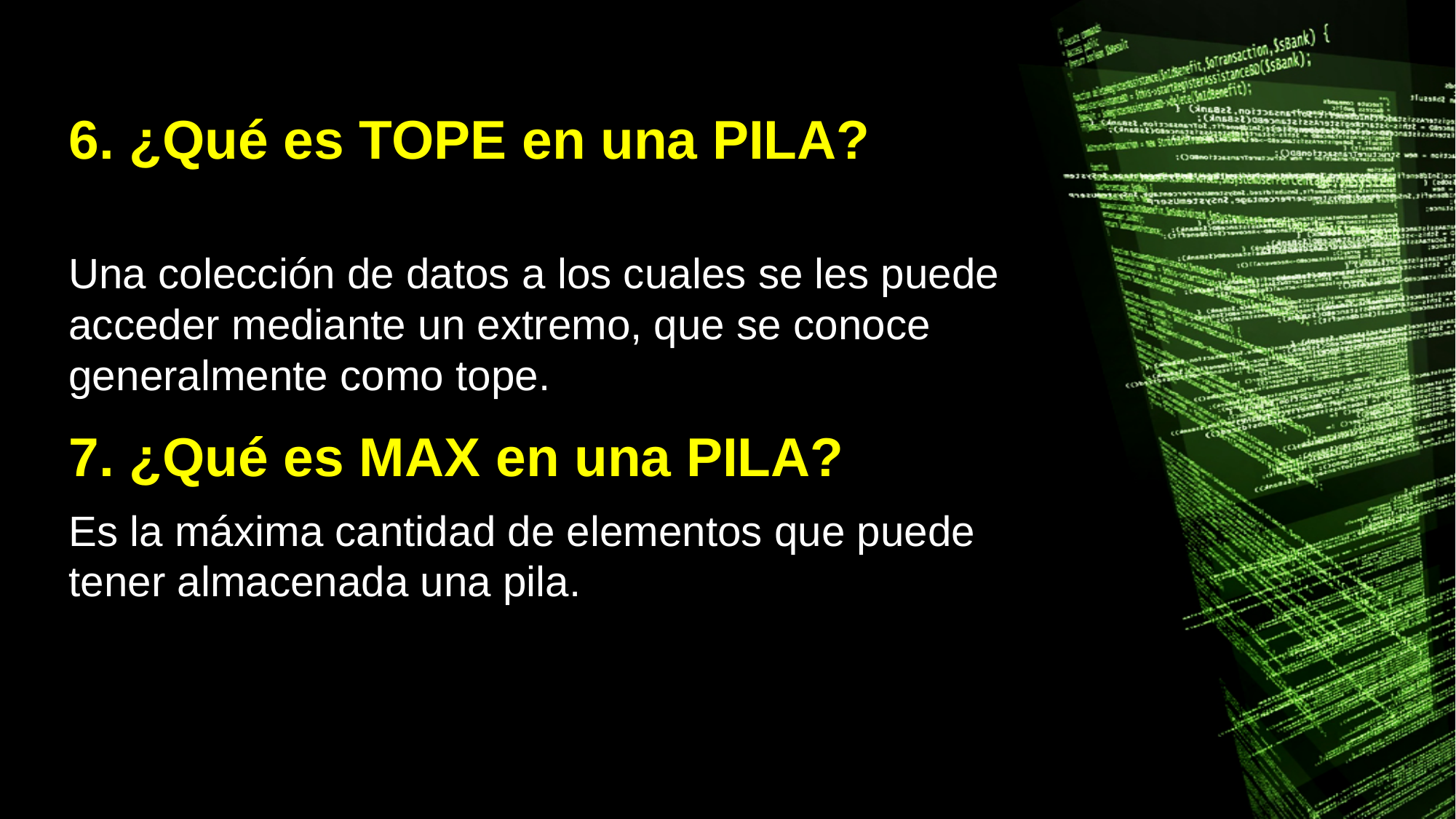

# 6. ¿Qué es TOPE en una PILA?
Una colección de datos a los cuales se les puede acceder mediante un extremo, que se conoce generalmente como tope.
7. ¿Qué es MAX en una PILA?
Es la máxima cantidad de elementos que puede tener almacenada una pila.